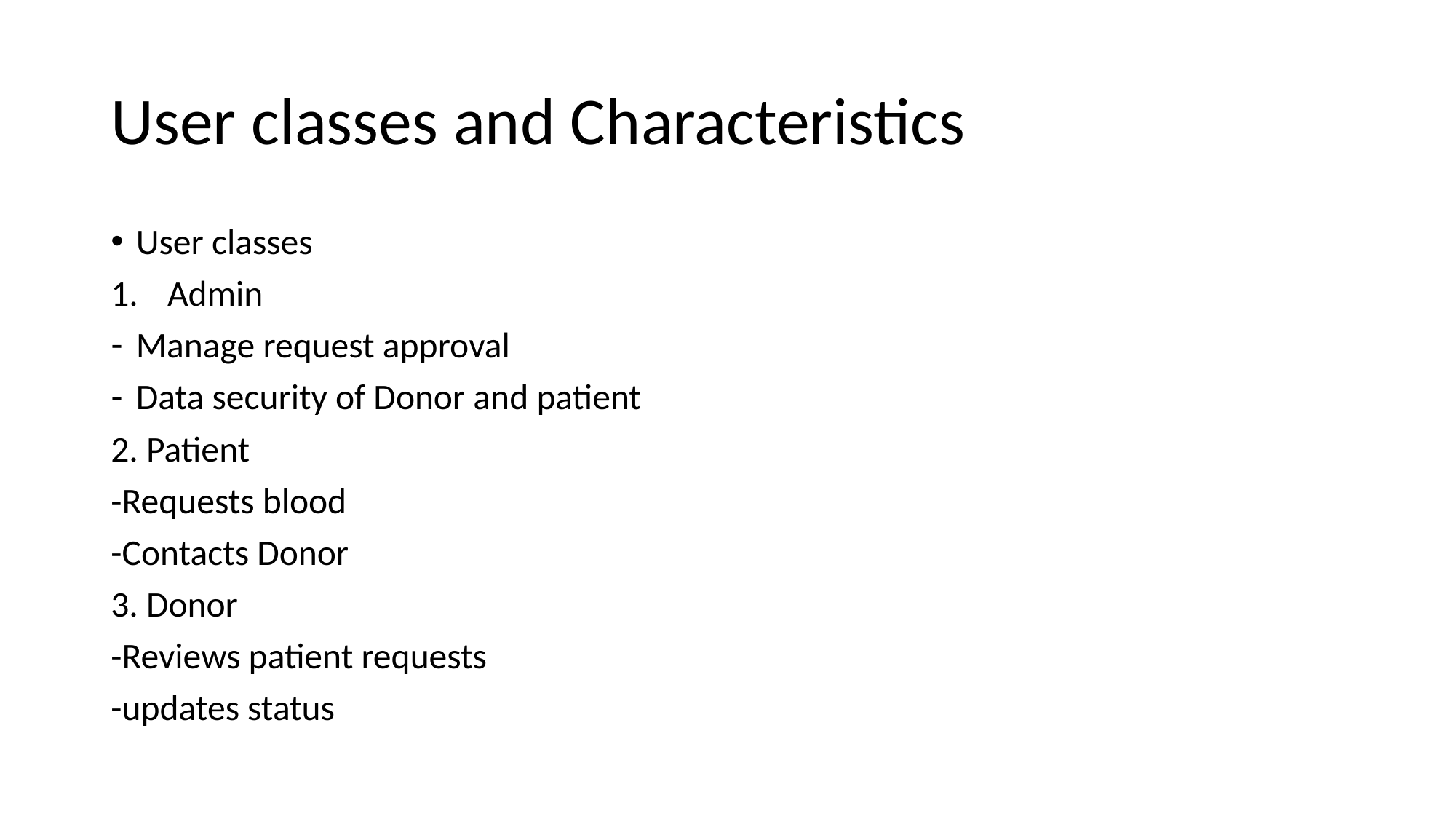

# User classes and Characteristics
User classes
Admin
Manage request approval
Data security of Donor and patient
2. Patient
-Requests blood
-Contacts Donor
3. Donor
-Reviews patient requests
-updates status